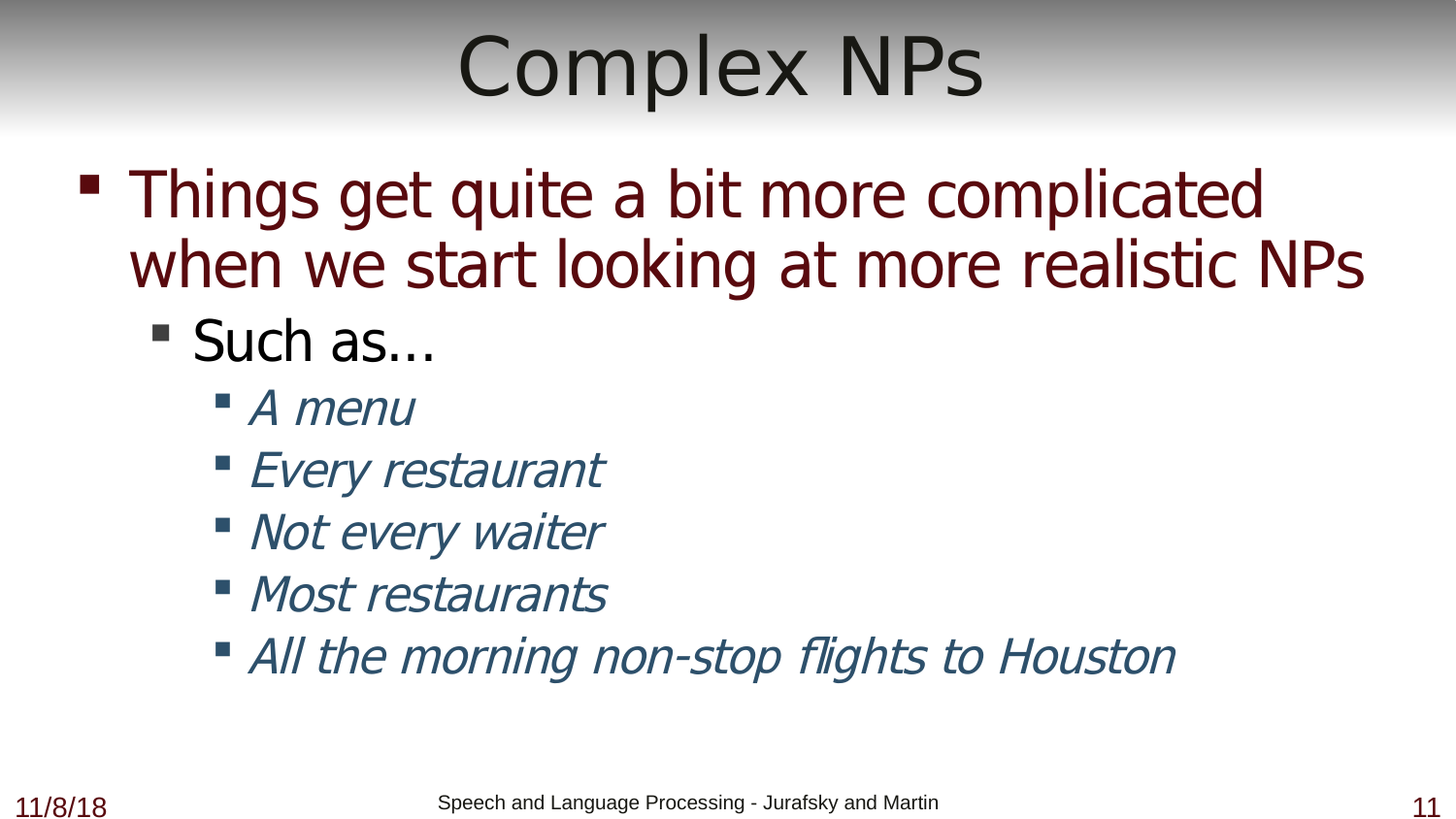

# Complex NPs
Things get quite a bit more complicated when we start looking at more realistic NPs
Such as...
A menu
Every restaurant
Not every waiter
Most restaurants
All the morning non-stop flights to Houston
11/8/18
                                         Speech and Language Processing - Jurafsky and Martin
11